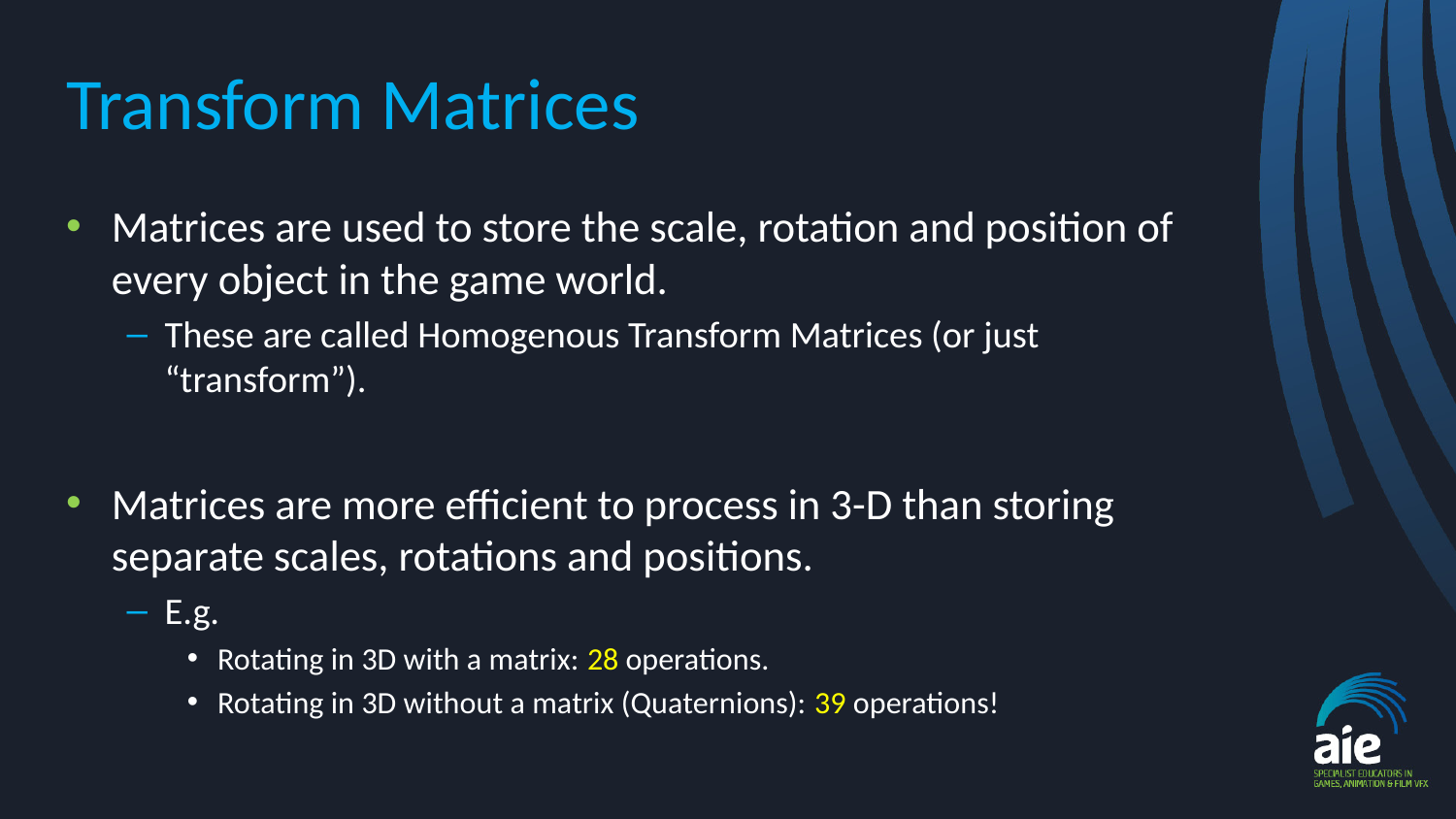

# Transform Matrices
Matrices are used to store the scale, rotation and position of every object in the game world.
These are called Homogenous Transform Matrices (or just “transform”).

Matrices are more efficient to process in 3-D than storing separate scales, rotations and positions.
E.g.
Rotating in 3D with a matrix: 28 operations.
Rotating in 3D without a matrix (Quaternions): 39 operations!